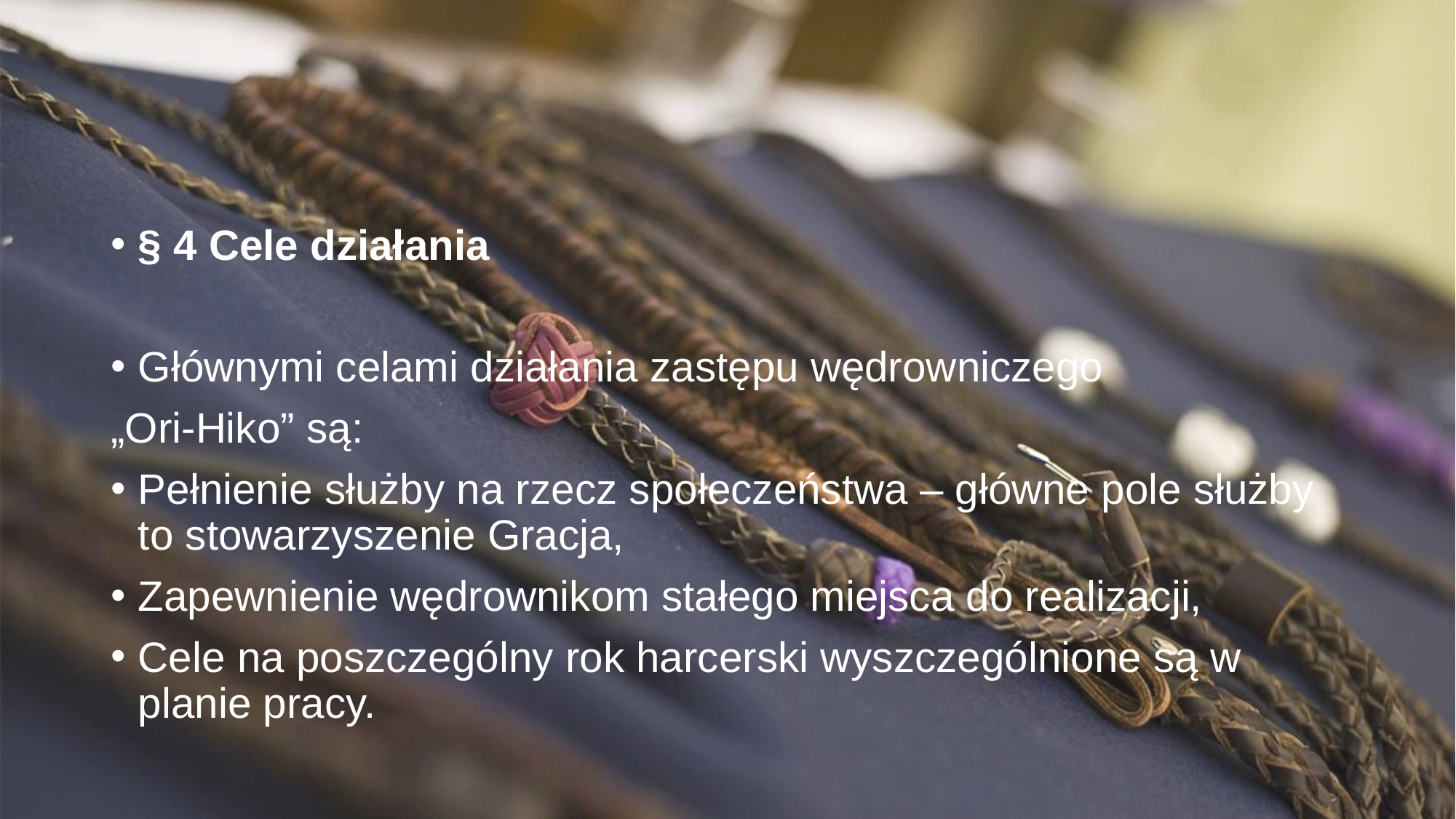

#
§ 4 Cele działania

Głównymi celami działania zastępu wędrowniczego
„Ori-Hiko” są:
Pełnienie służby na rzecz społeczeństwa – główne pole służby to stowarzyszenie Gracja,
Zapewnienie wędrownikom stałego miejsca do realizacji,
Cele na poszczególny rok harcerski wyszczególnione są w planie pracy.